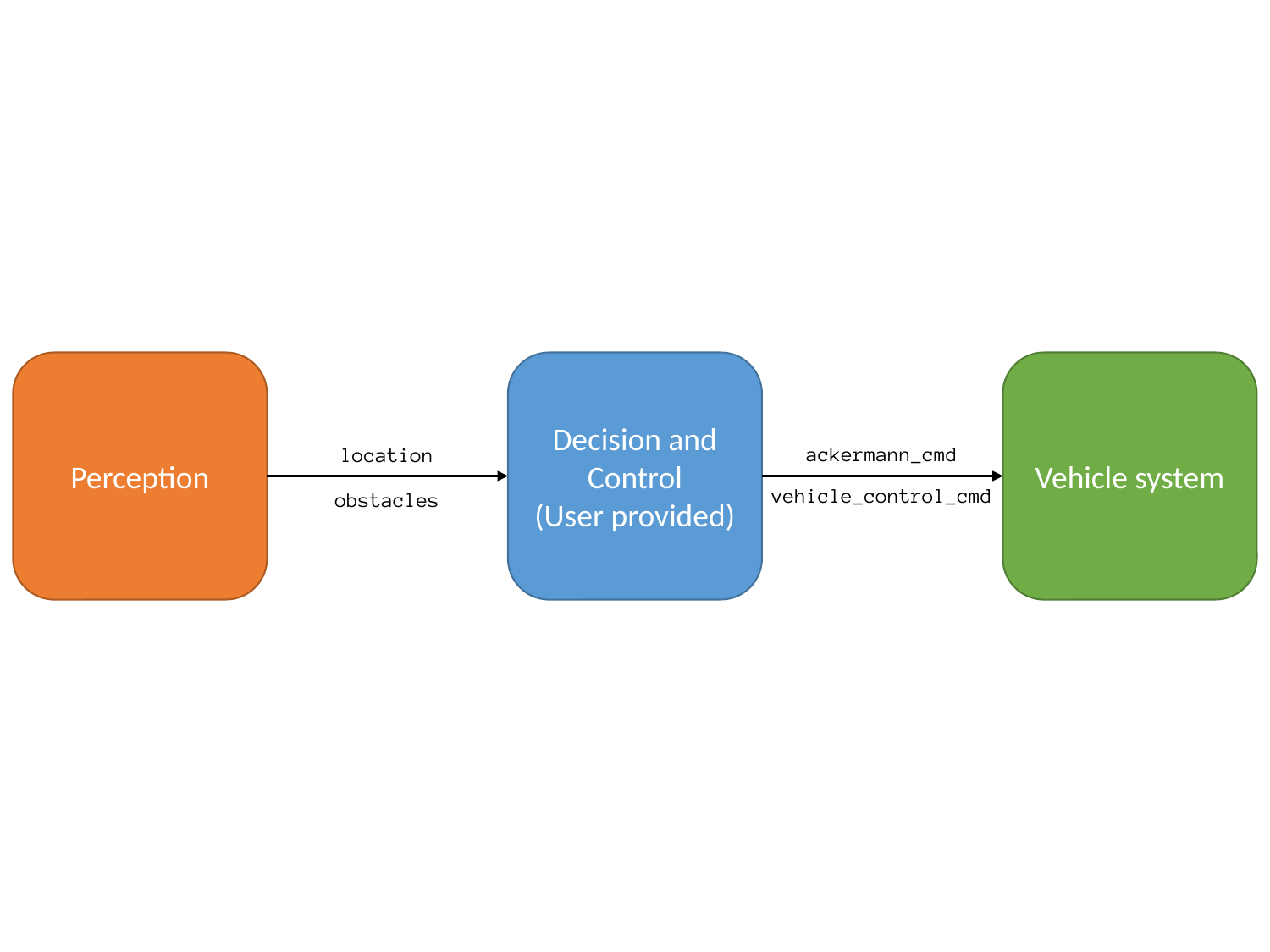

Perception
Decision and Control
(User provided)
Vehicle system
ackermann_cmd
location
vehicle_control_cmd
obstacles